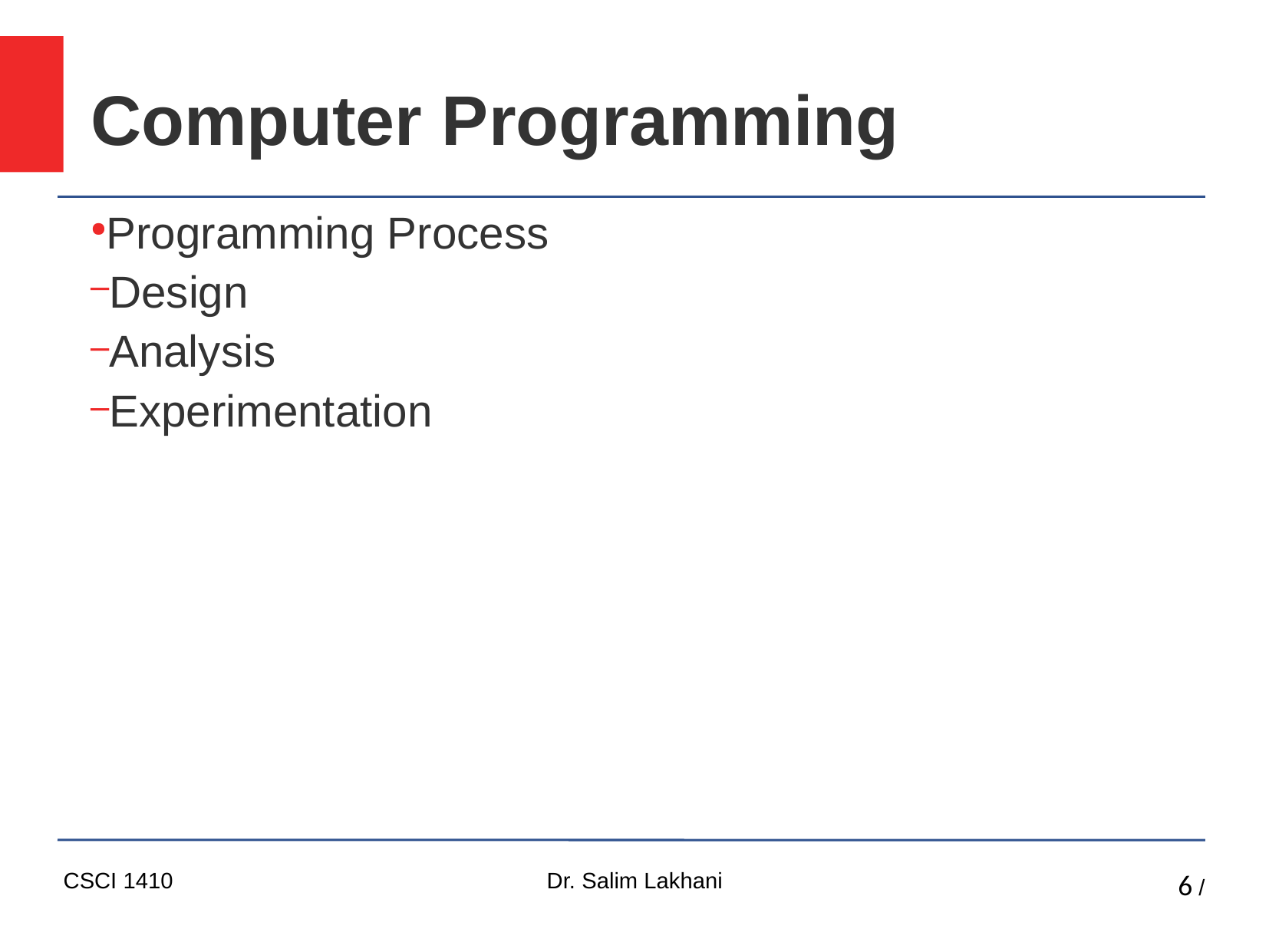

Computer Programming
Programming Process
Design
Analysis
Experimentation
CSCI 1410
Dr. Salim Lakhani
6 /